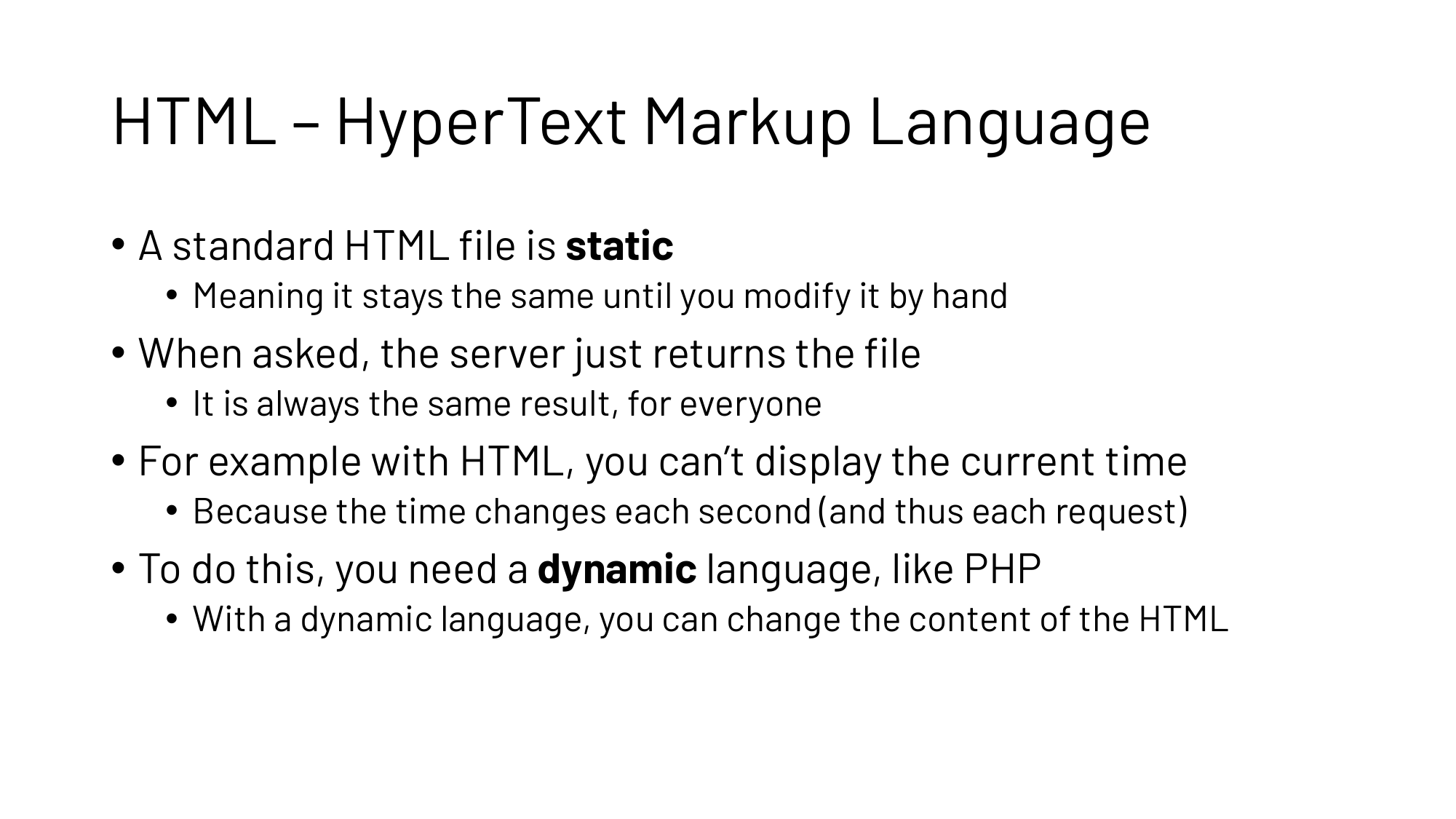

# HTML – HyperText Markup Language
A standard HTML file is static
Meaning it stays the same until you modify it by hand
When asked, the server just returns the file
It is always the same result, for everyone
For example with HTML, you can’t display the current time
Because the time changes each second (and thus each request)
To do this, you need a dynamic language, like PHP
With a dynamic language, you can change the content of the HTML